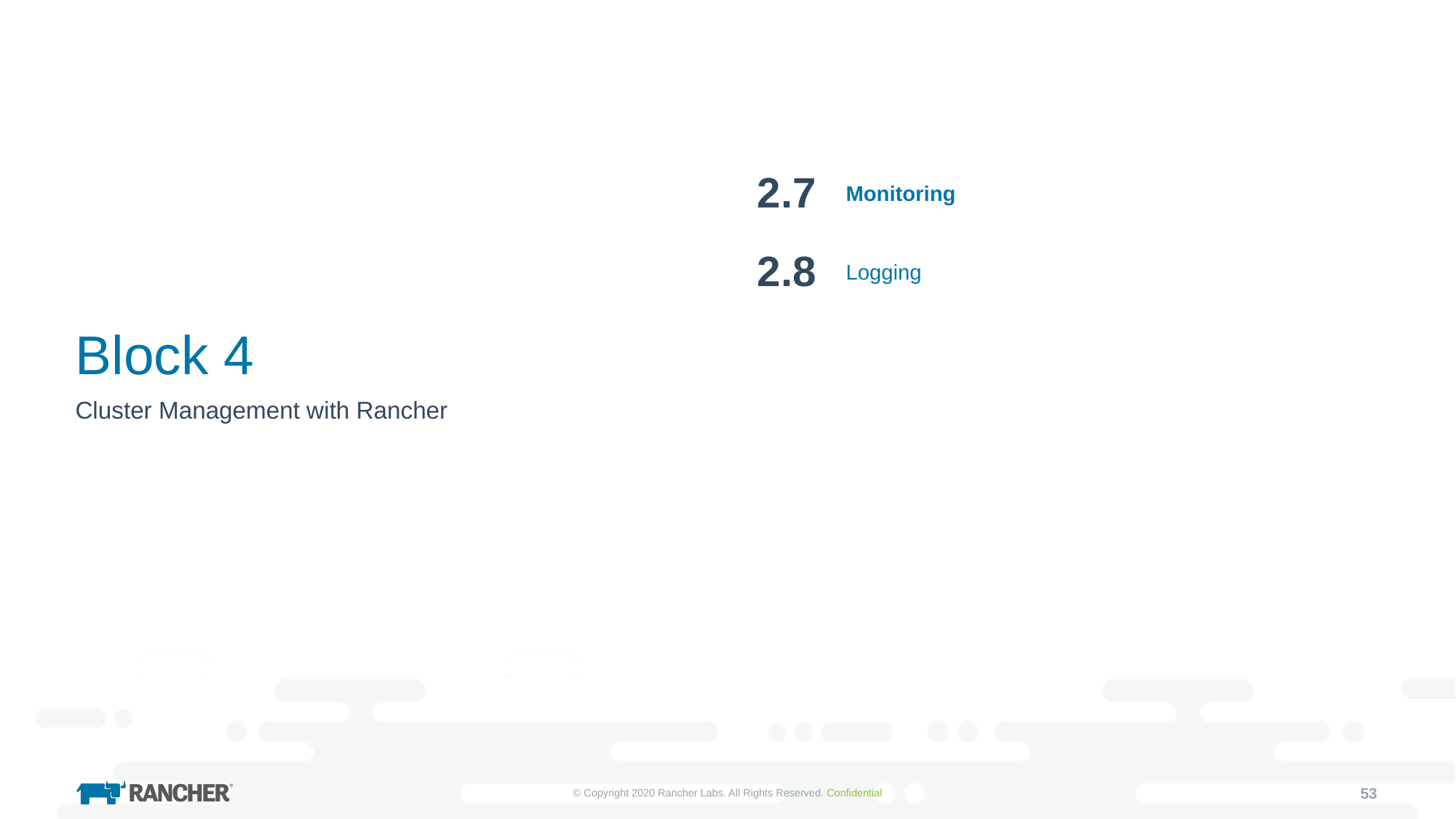

2.7
Monitoring

2.8
Logging

# Block 4
Cluster Management with Rancher